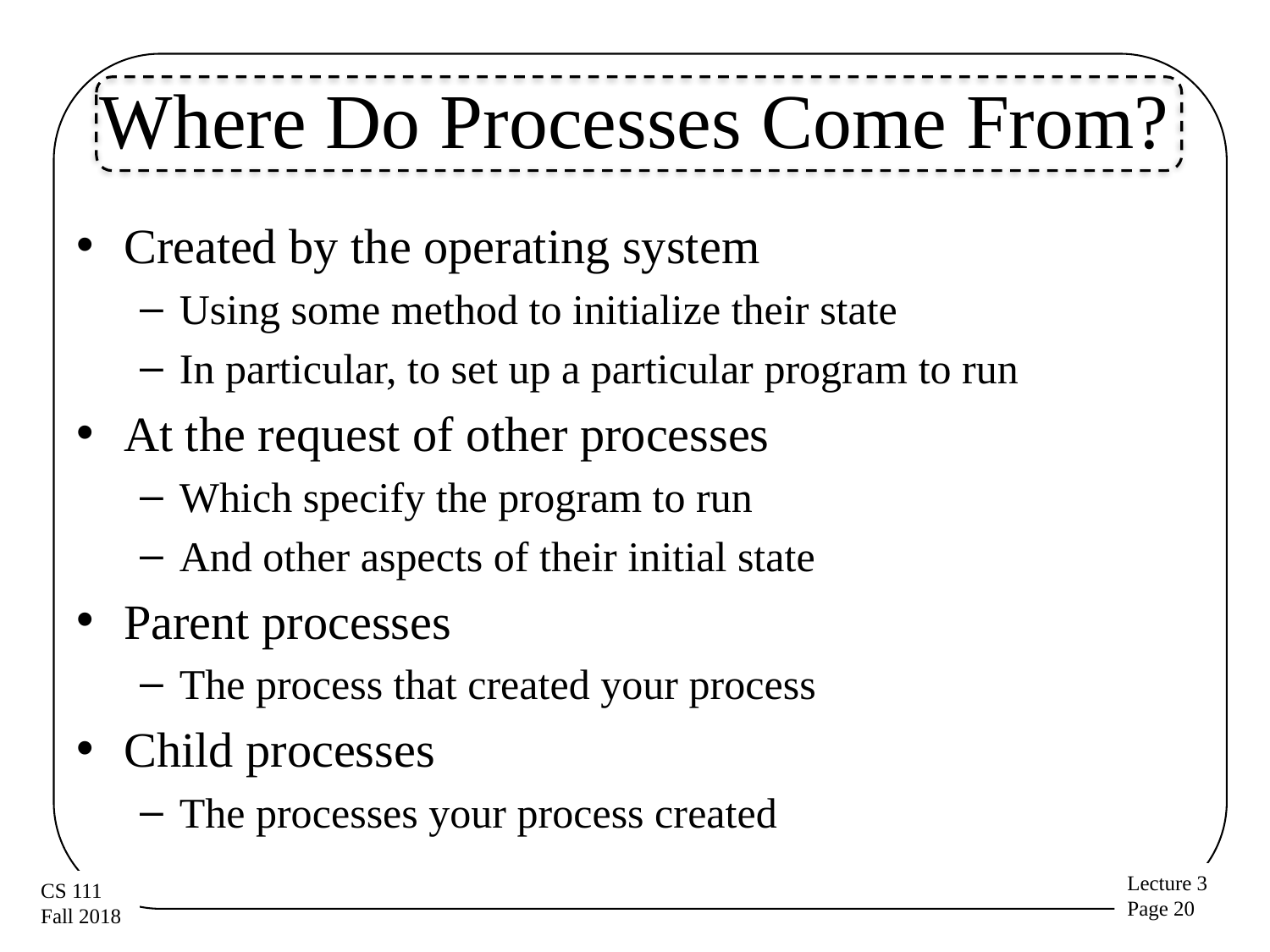

# Where Do Processes Come From?

Created by the operating system
Using some method to initialize their state
In particular, to set up a particular program to run
At the request of other processes
Which specify the program to run
And other aspects of their initial state
Parent processes
The process that created your process
Child processes
The processes your process created